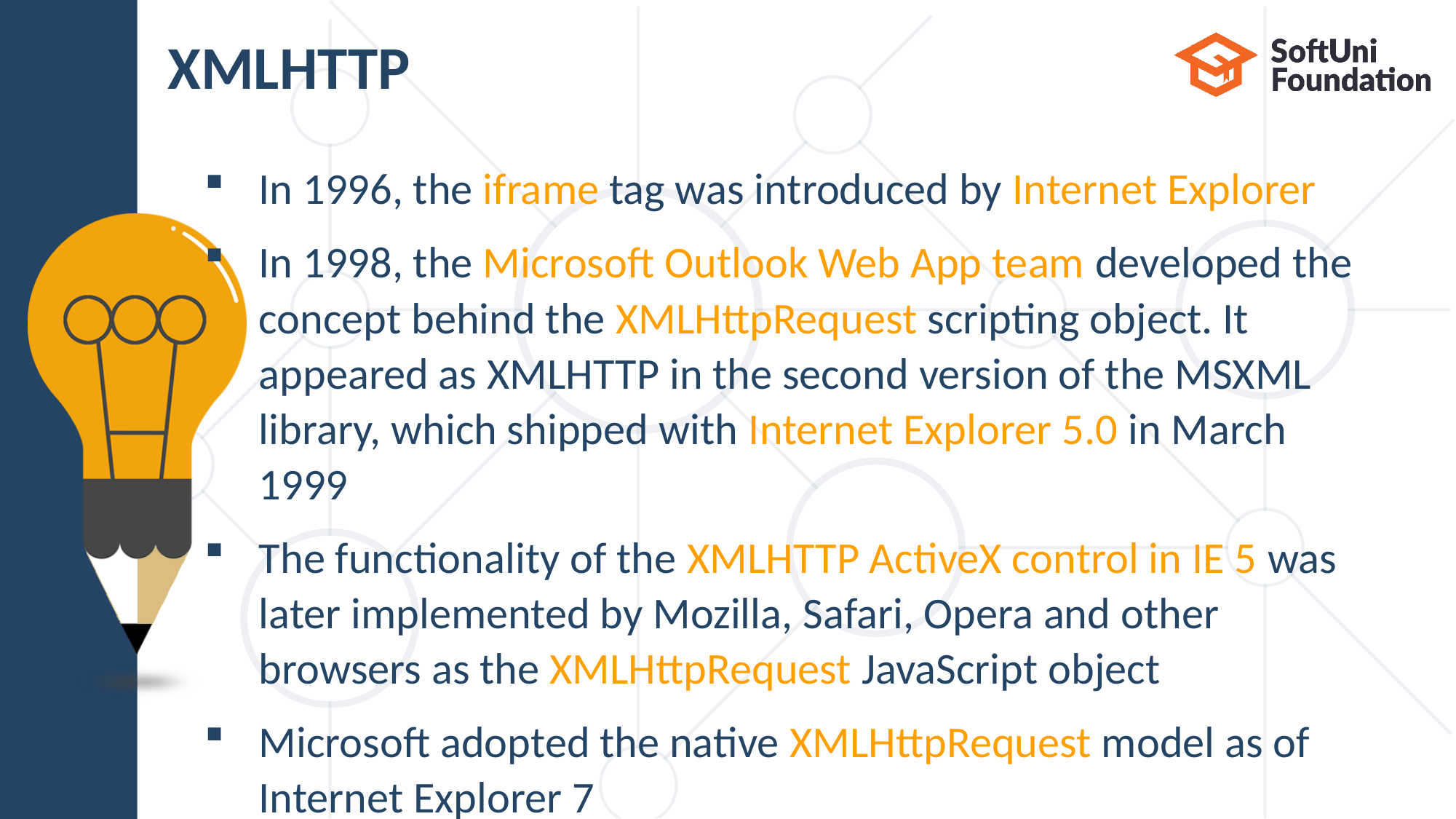

# XMLHTTP
In 1996, the iframe tag was introduced by Internet Explorer
In 1998, the Microsoft Outlook Web App team developed the
concept behind the XMLHttpRequest scripting object. It
appeared as XMLHTTP in the second version of the MSXML
library, which shipped with Internet Explorer 5.0 in March 1999
The functionality of the XMLHTTP ActiveX control in IE 5 was
later implemented by Mozilla, Safari, Opera and other
browsers as the XMLHttpRequest JavaScript object
Microsoft adopted the native XMLHttpRequest model as of
Internet Explorer 7